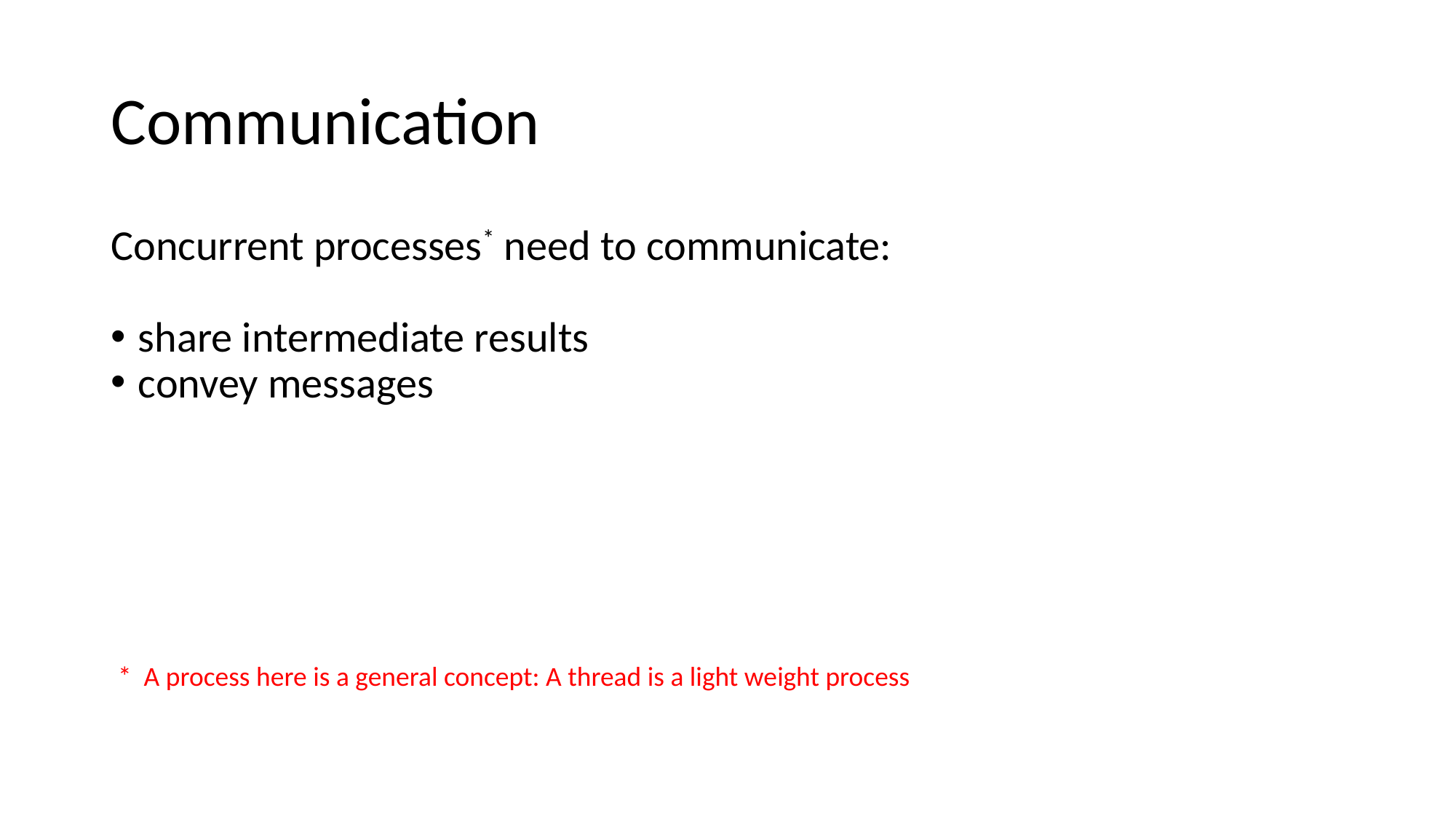

# Communication
Concurrent processes* need to communicate:

share intermediate results
convey messages
*  A process here is a general concept: A thread is a light weight process